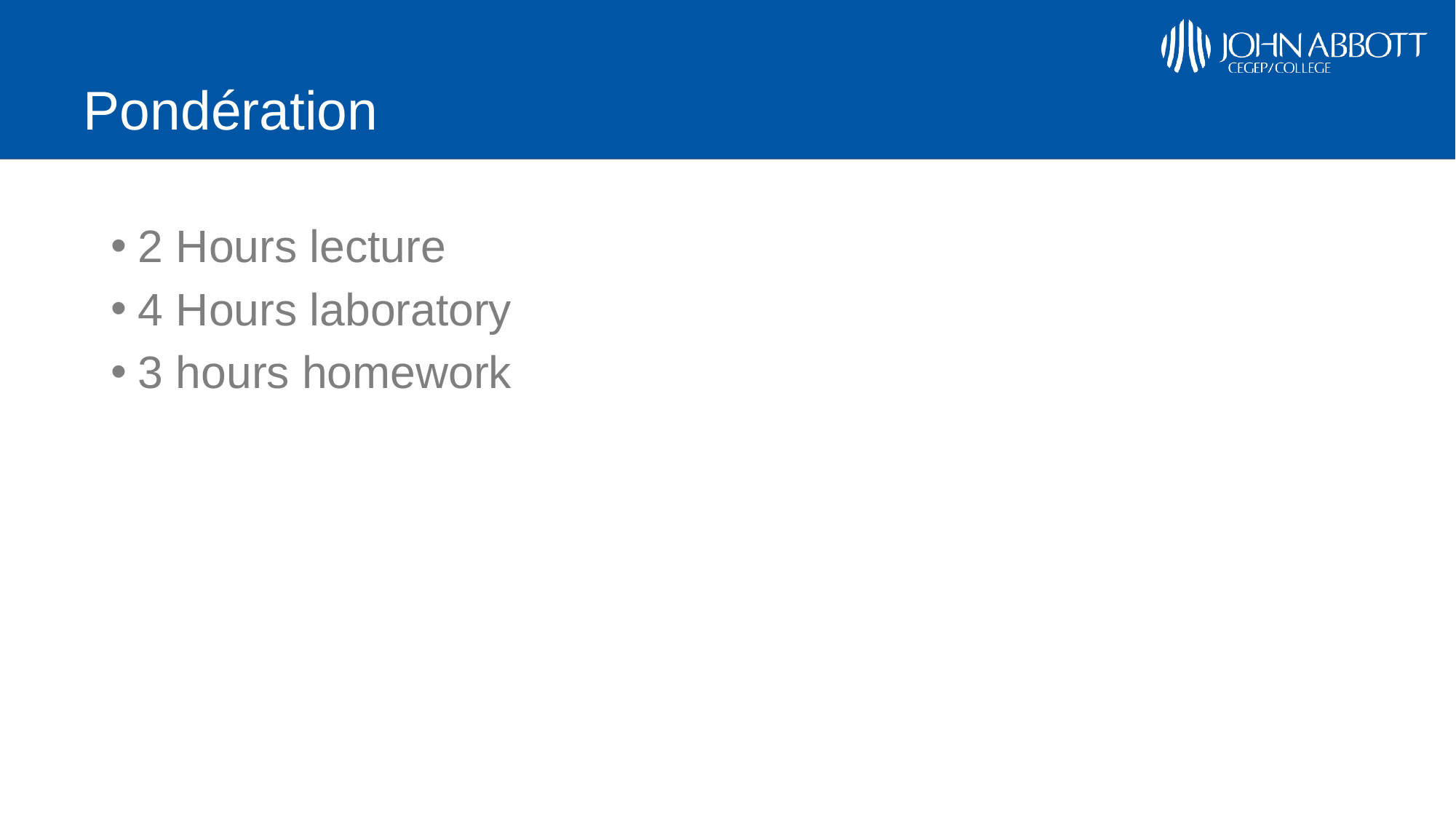

# Pondération
2 Hours lecture
4 Hours laboratory
3 hours homework